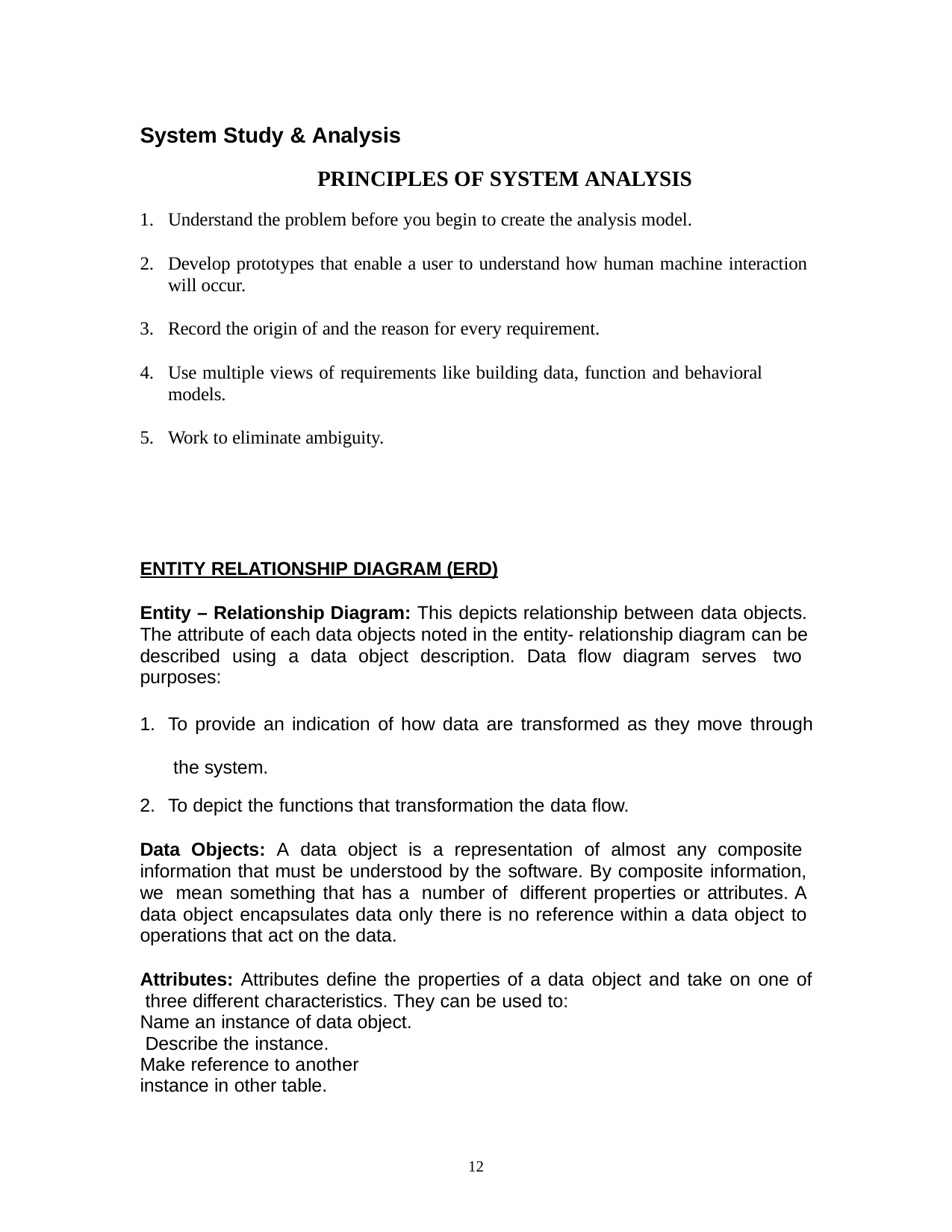

System Study & Analysis
PRINCIPLES OF SYSTEM ANALYSIS
Understand the problem before you begin to create the analysis model.

Develop prototypes that enable a user to understand how human machine interaction  will occur.

Record the origin of and the reason for every requirement.

Use multiple views of requirements like building data, function and behavioral  models.

Work to eliminate ambiguity.
ENTITY RELATIONSHIP DIAGRAM (ERD)

Entity – Relationship Diagram: This depicts relationship between data objects.  The attribute of each data objects noted in the entity- relationship diagram can be  described using a data object description. Data flow diagram serves two  purposes:
To provide an indication of how data are transformed as they move through  the system.
To depict the functions that transformation the data flow.

Data Objects: A data object is a representation of almost any composite  information that must be understood by the software. By composite information,  we mean something that has a number of different properties or attributes. A  data object encapsulates data only there is no reference within a data object to  operations that act on the data.

Attributes: Attributes define the properties of a data object and take on one of  three different characteristics. They can be used to:
Name an instance of data object.  Describe the instance.
Make reference to another instance in other table.
12